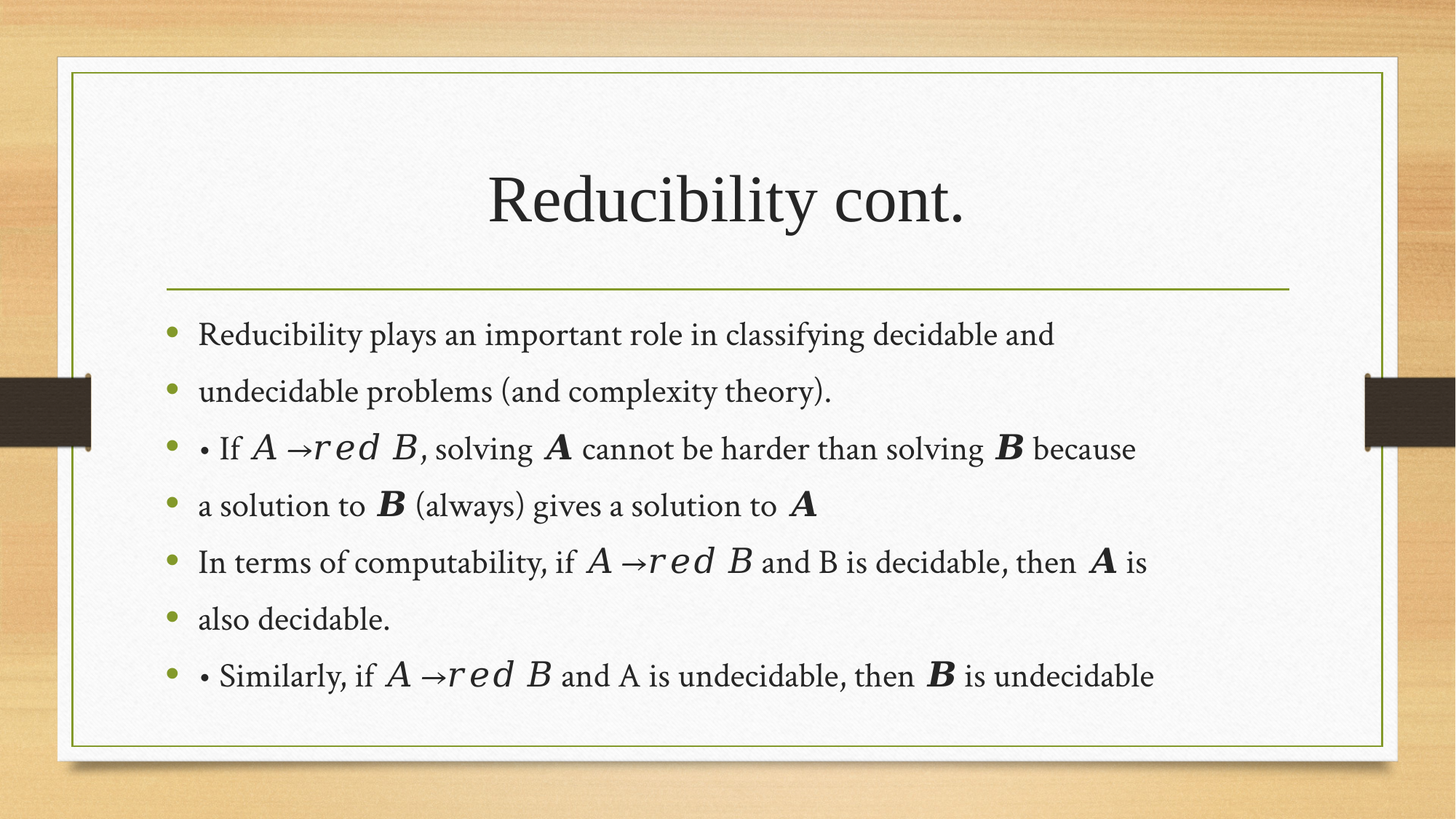

# Reducibility cont.
Reducibility plays an important role in classifying decidable and
undecidable problems (and complexity theory).
• If 𝐴 →𝑟𝑒𝑑 𝐵, solving 𝑨 cannot be harder than solving 𝑩 because
a solution to 𝑩 (always) gives a solution to 𝑨
In terms of computability, if 𝐴 →𝑟𝑒𝑑 𝐵 and B is decidable, then 𝑨 is
also decidable.
• Similarly, if 𝐴 →𝑟𝑒𝑑 𝐵 and A is undecidable, then 𝑩 is undecidable